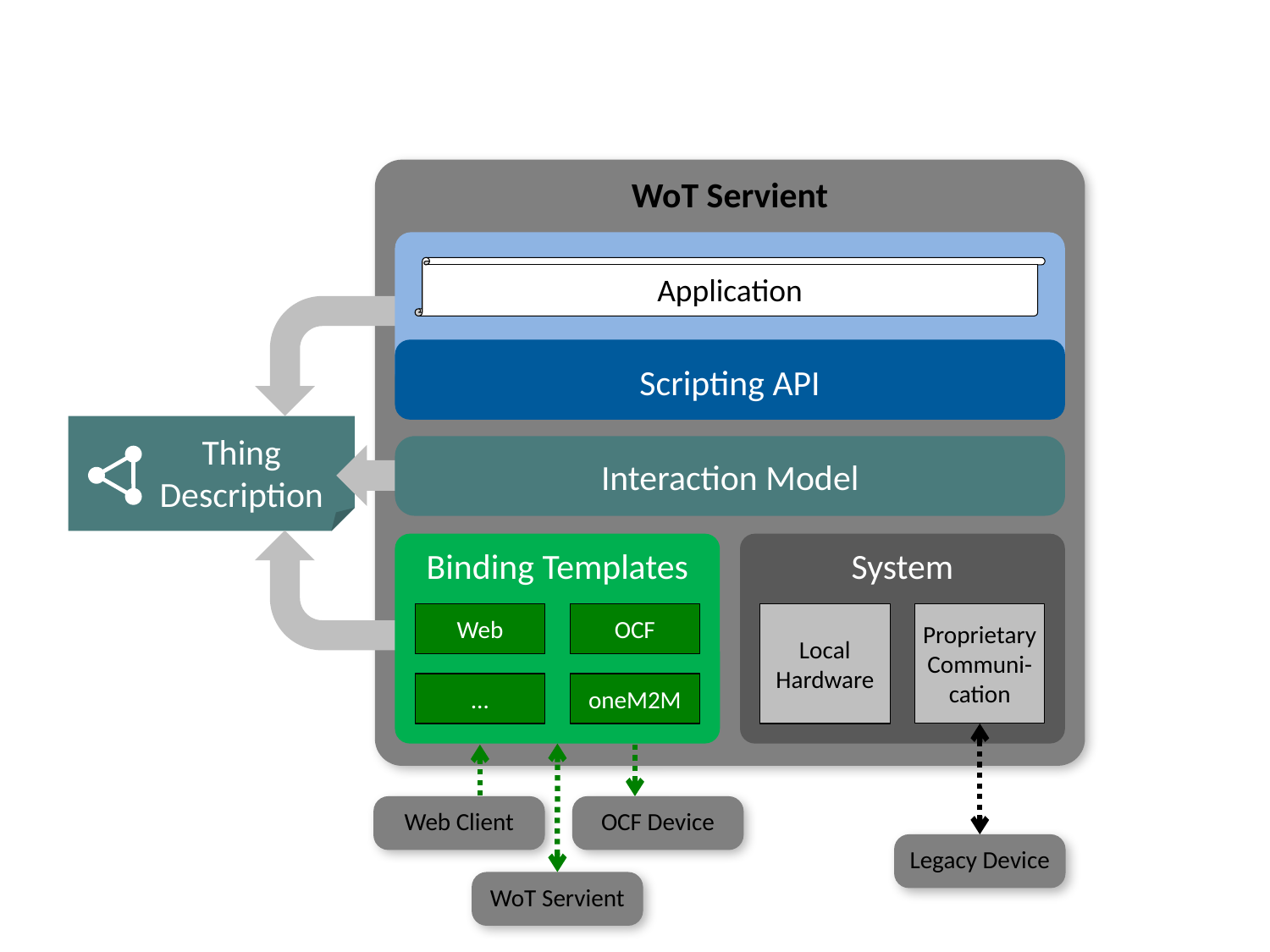

WoT Servient

Application
Scripting API
Thing
Description

Interaction Model

System
Binding Templates
Proprietary
Communi-
cation
Web
OCF
Local
Hardware
…
oneM2M
Web Client
OCF Device
Legacy Device
WoT Servient